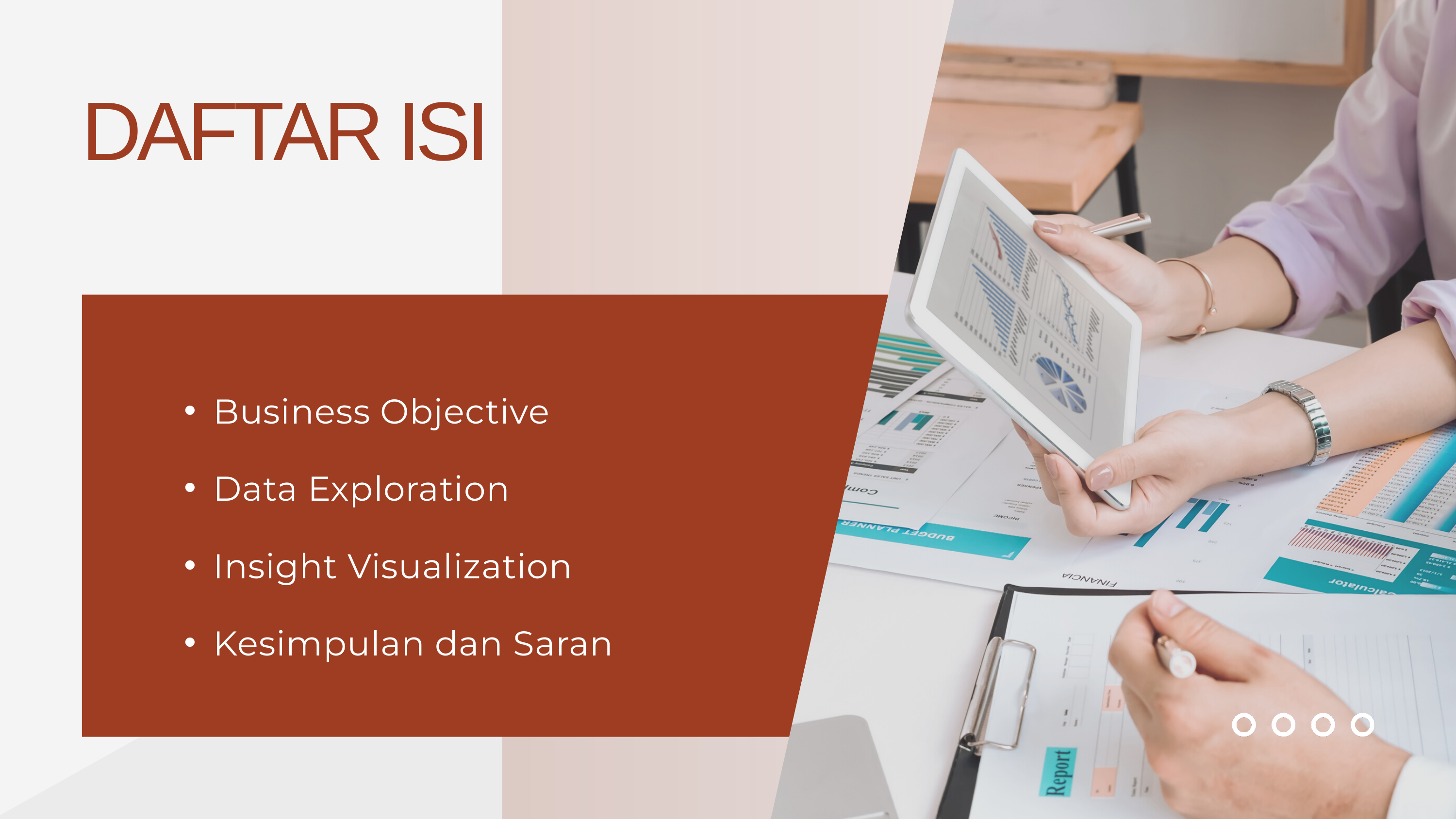

DAFTAR ISI

Business Objective
Data Exploration
Insight Visualization
Kesimpulan dan Saran